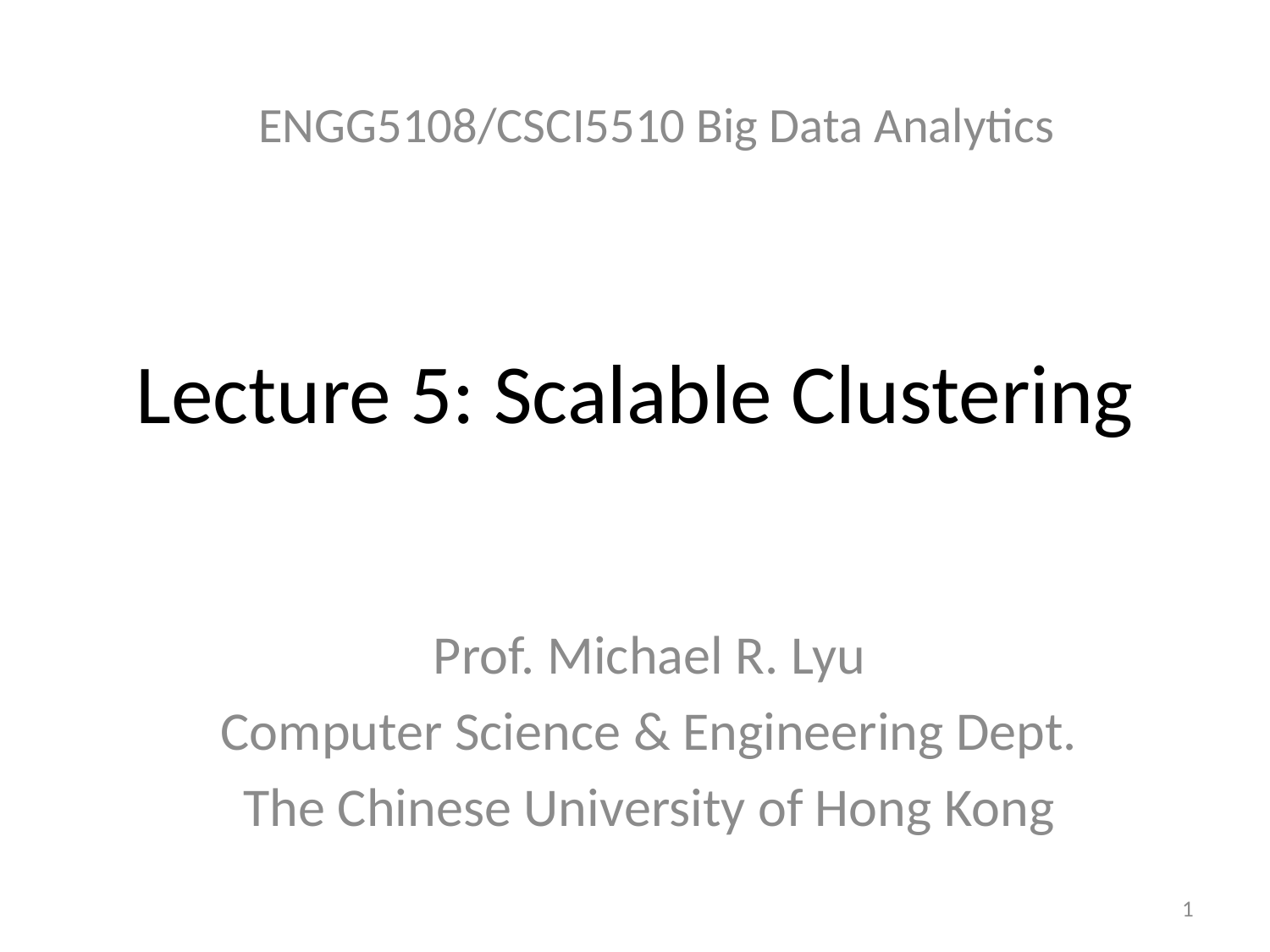

ENGG5108/CSCI5510 Big Data Analytics
# Lecture 5: Scalable Clustering
Prof. Michael R. Lyu
Computer Science & Engineering Dept.
The Chinese University of Hong Kong

1